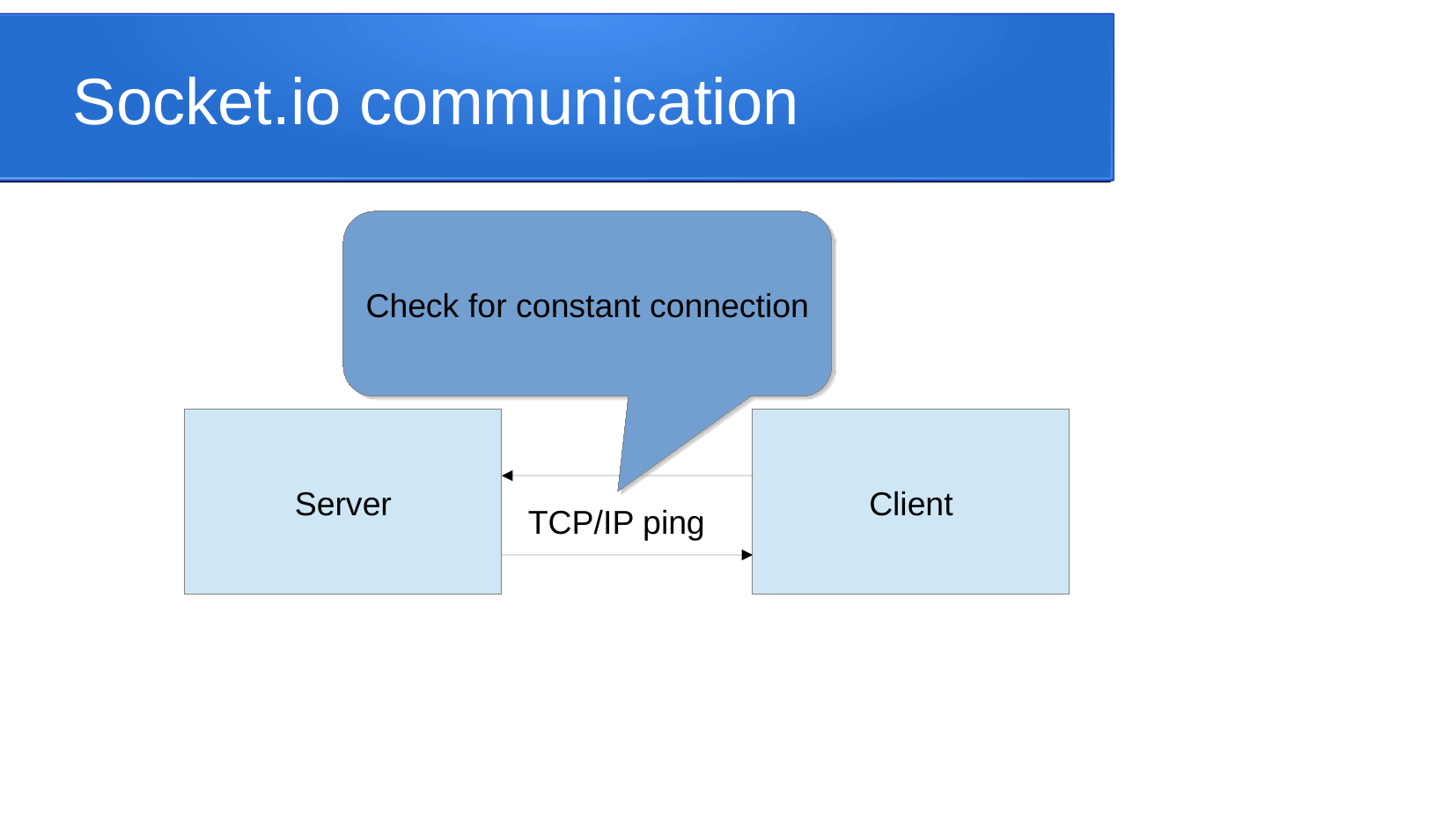

Socket.io communication
Check for constant connection
Server
Client

TCP/IP ping